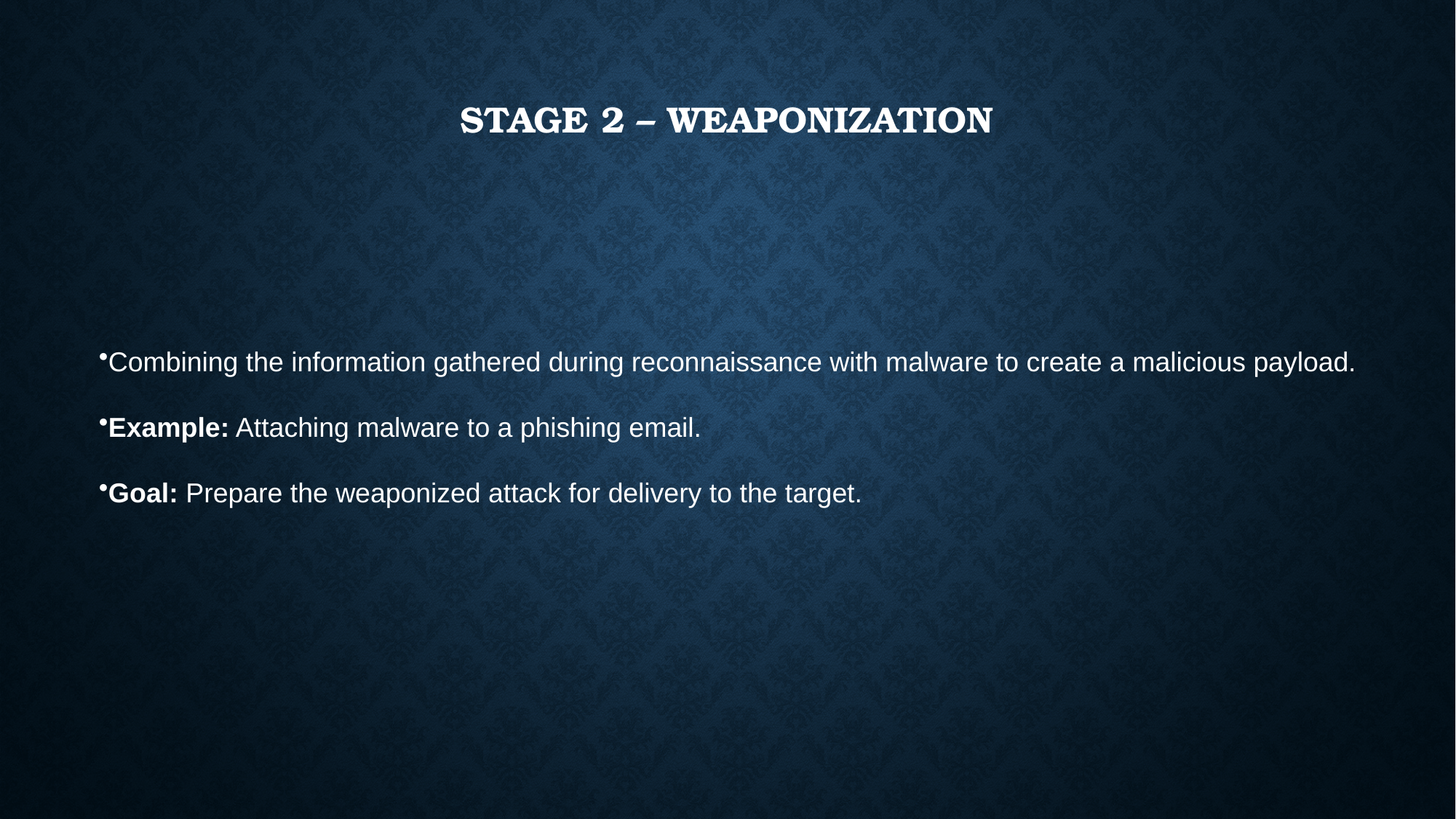

# Stage 2 – Weaponization

Combining the information gathered during reconnaissance with malware to create a malicious payload.

Example: Attaching malware to a phishing email.

Goal: Prepare the weaponized attack for delivery to the target.